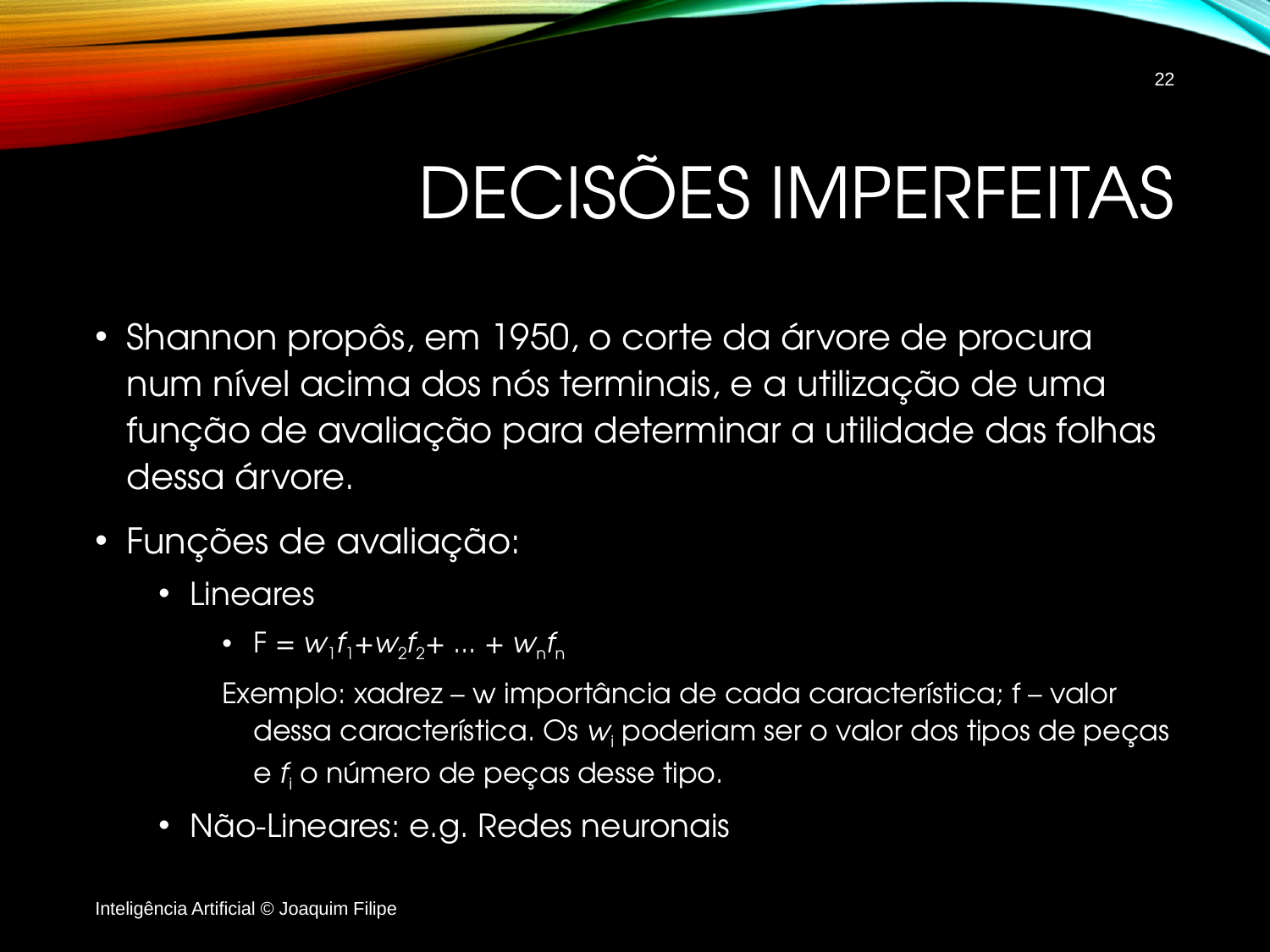

22
# Decisões imperfeitas
Shannon propôs, em 1950, o corte da árvore de procura num nível acima dos nós terminais, e a utilização de uma função de avaliação para determinar a utilidade das folhas dessa árvore.
Funções de avaliação:
Lineares
F = w1f1+w2f2+ ... + wnfn
Exemplo: xadrez – w importância de cada característica; f – valor dessa característica. Os wi poderiam ser o valor dos tipos de peças e fi o número de peças desse tipo.
Não-Lineares: e.g. Redes neuronais

Inteligência Artificial © Joaquim Filipe